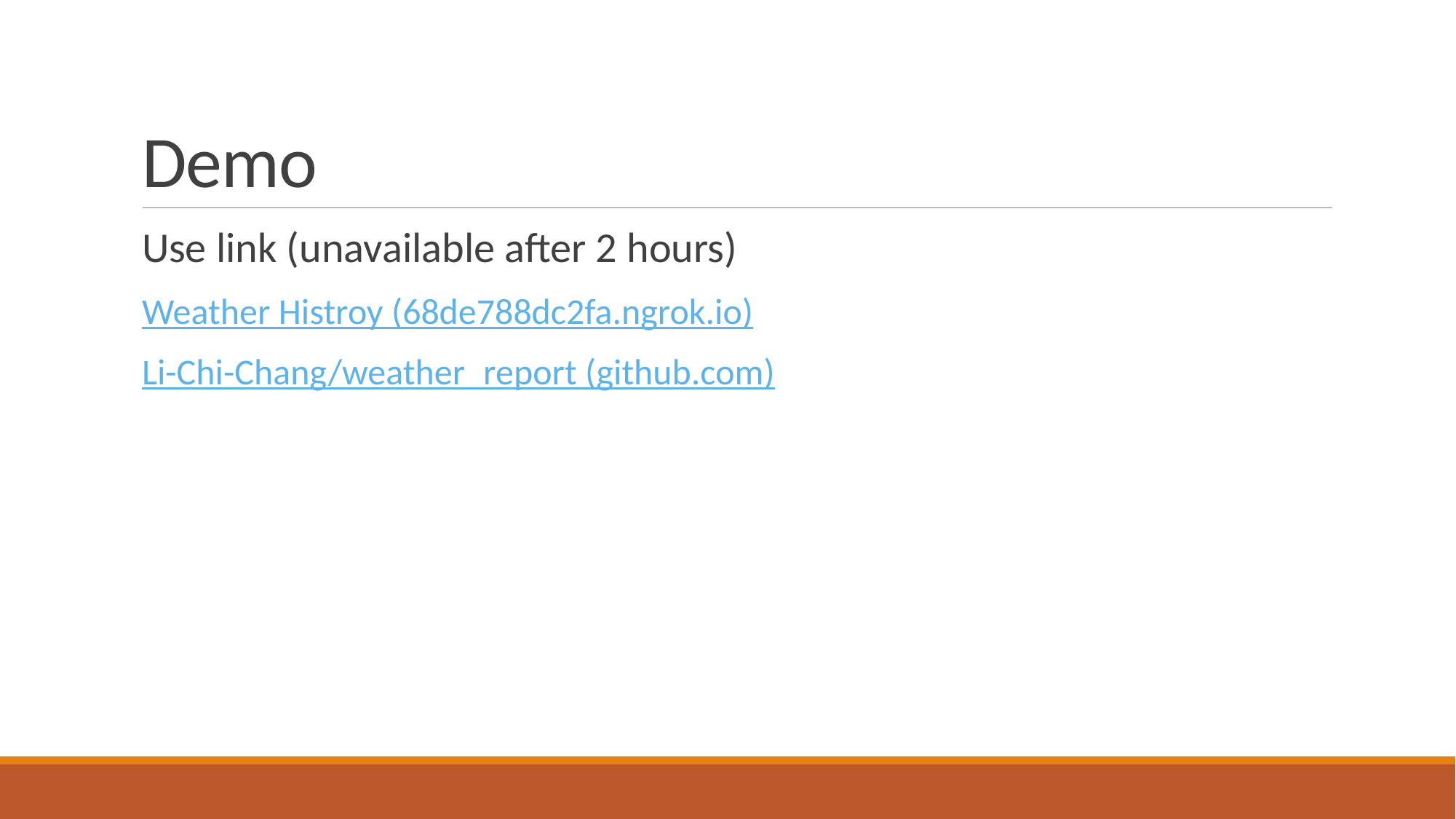

# Demo
Use link (unavailable after 2 hours)
Weather Histroy (68de788dc2fa.ngrok.io)
Li-Chi-Chang/weather_report (github.com)